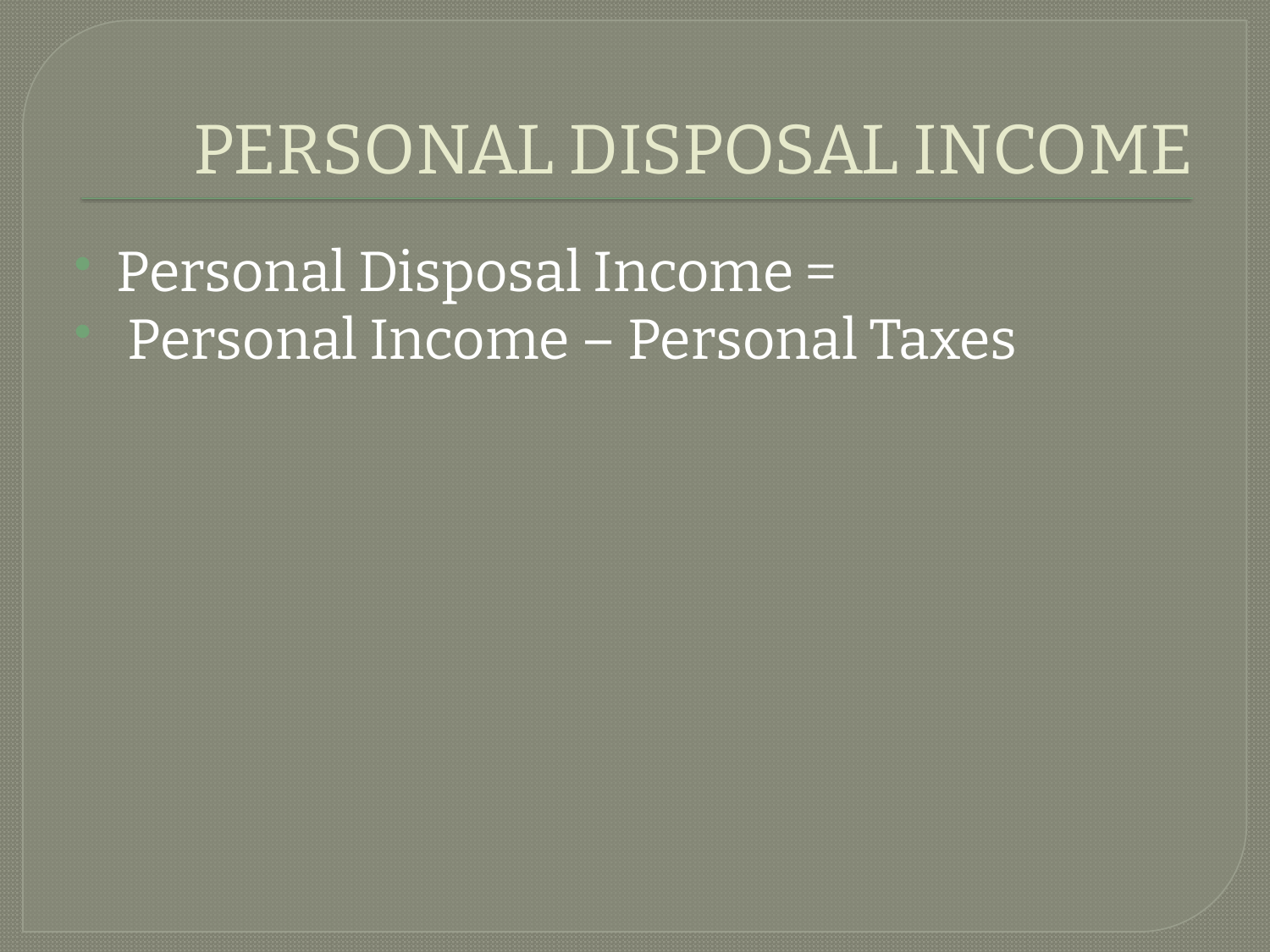

# PERSONAL DISPOSAL INCOME
Personal Disposal Income =
 Personal Income – Personal Taxes